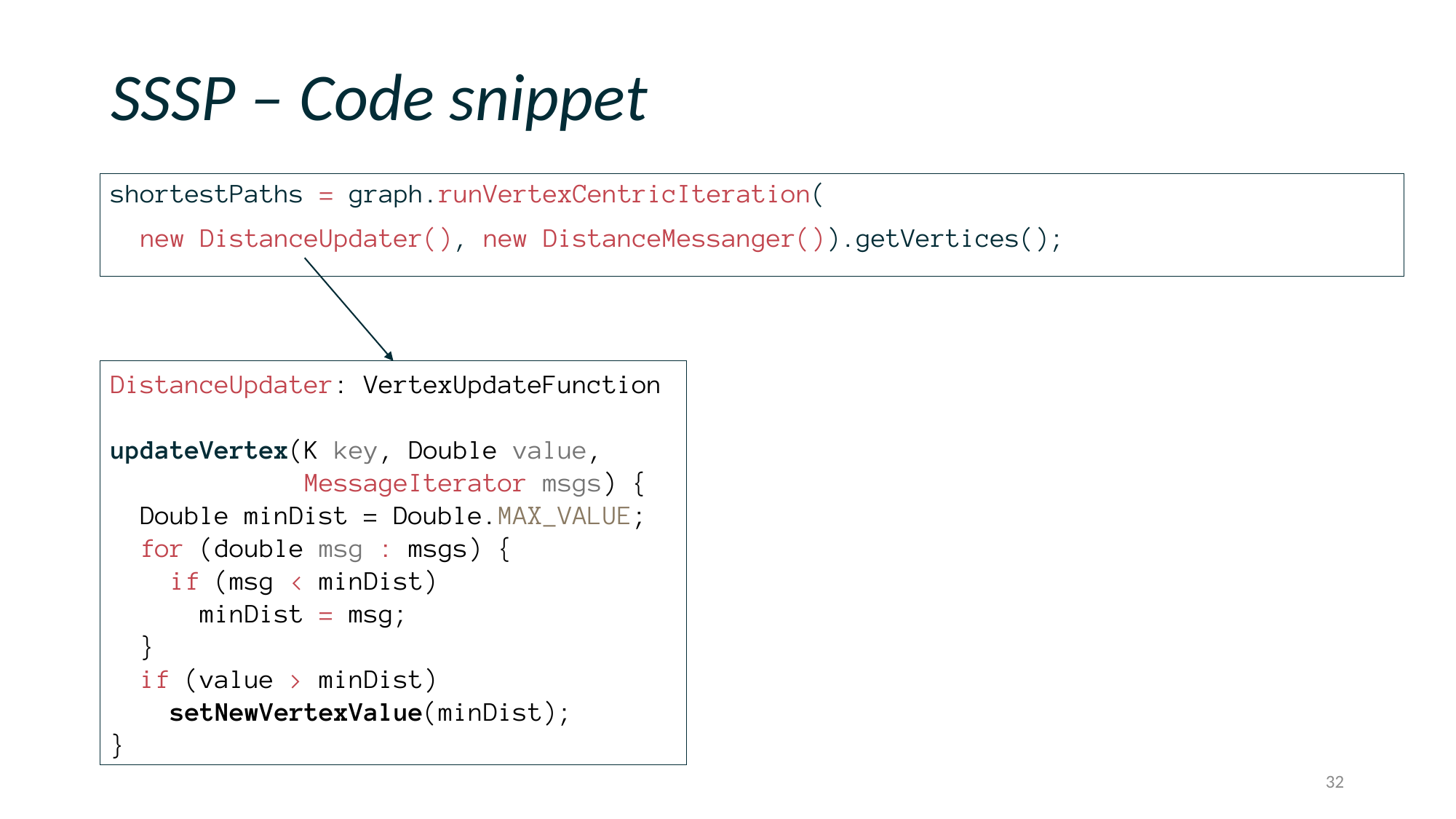

# SSSP – Code snippet
shortestPaths = graph.runVertexCentricIteration(
  new DistanceUpdater(), new DistanceMessanger()).getVertices();

DistanceUpdater: VertexUpdateFunction

updateVertex(K key, Double value,
             MessageIterator msgs) {
  Double minDist = Double.MAX_VALUE;
  for (double msg : msgs) {
    if (msg < minDist)
      minDist = msg;
  }
  if (value > minDist)
    setNewVertexValue(minDist);
}
32